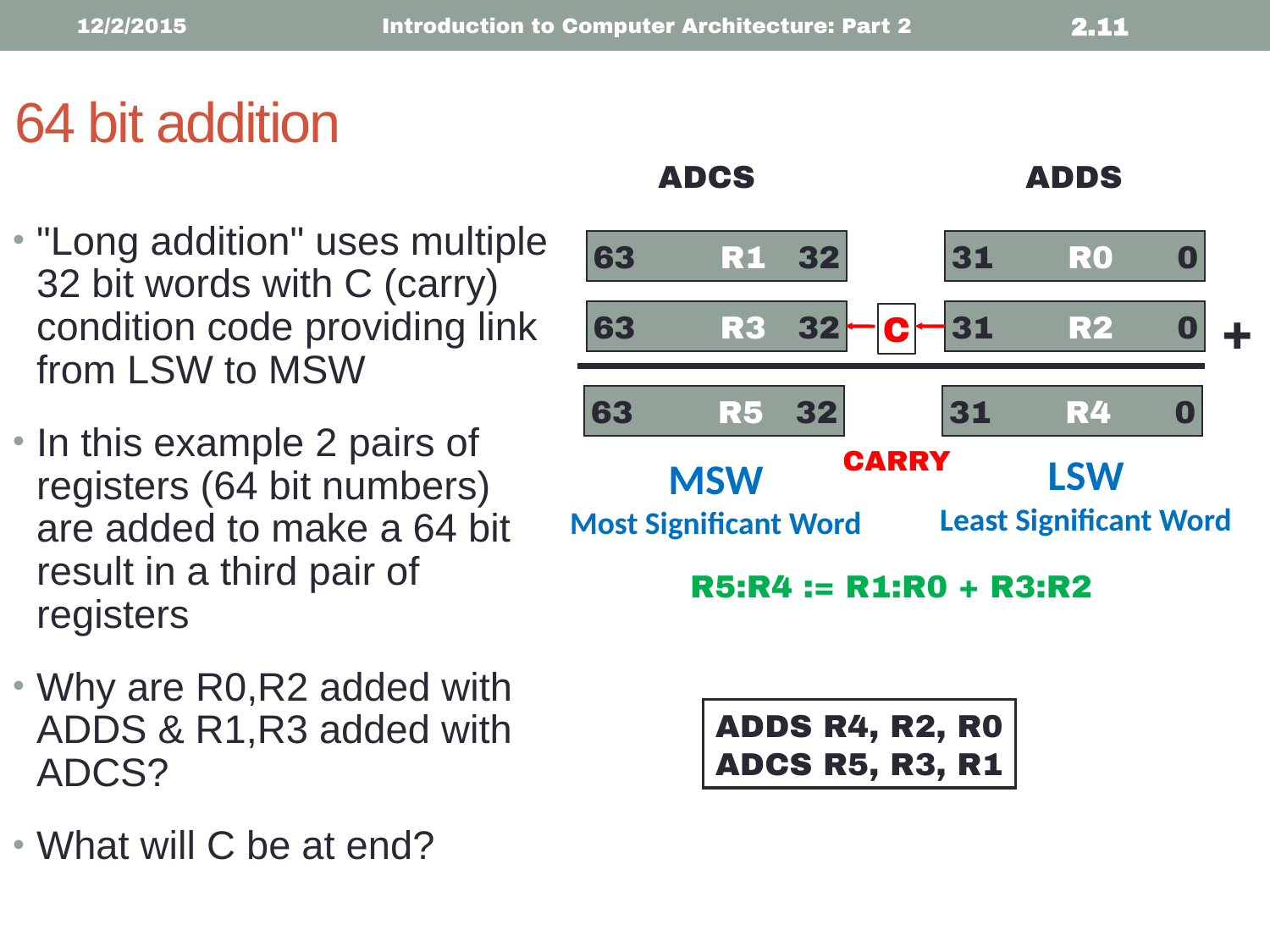

12/2/2015
Introduction to Computer Architecture: Part 2
2.11
# 64 bit addition
ADCS
ADDS
"Long addition" uses multiple 32 bit words with C (carry) condition code providing link from LSW to MSW
In this example 2 pairs of registers (64 bit numbers) are added to make a 64 bit result in a third pair of registers
Why are R0,R2 added with ADDS & R1,R3 added with ADCS?
What will C be at end?
63        R1   32
31       R0      0
+
63        R3   32
31       R2      0
C
63        R5   32
31       R4      0
CARRY
LSW
Least Significant Word
MSW
Most Significant Word
R5:R4 := R1:R0 + R3:R2
ADDS R4, R2, R0
ADCS R5, R3, R1